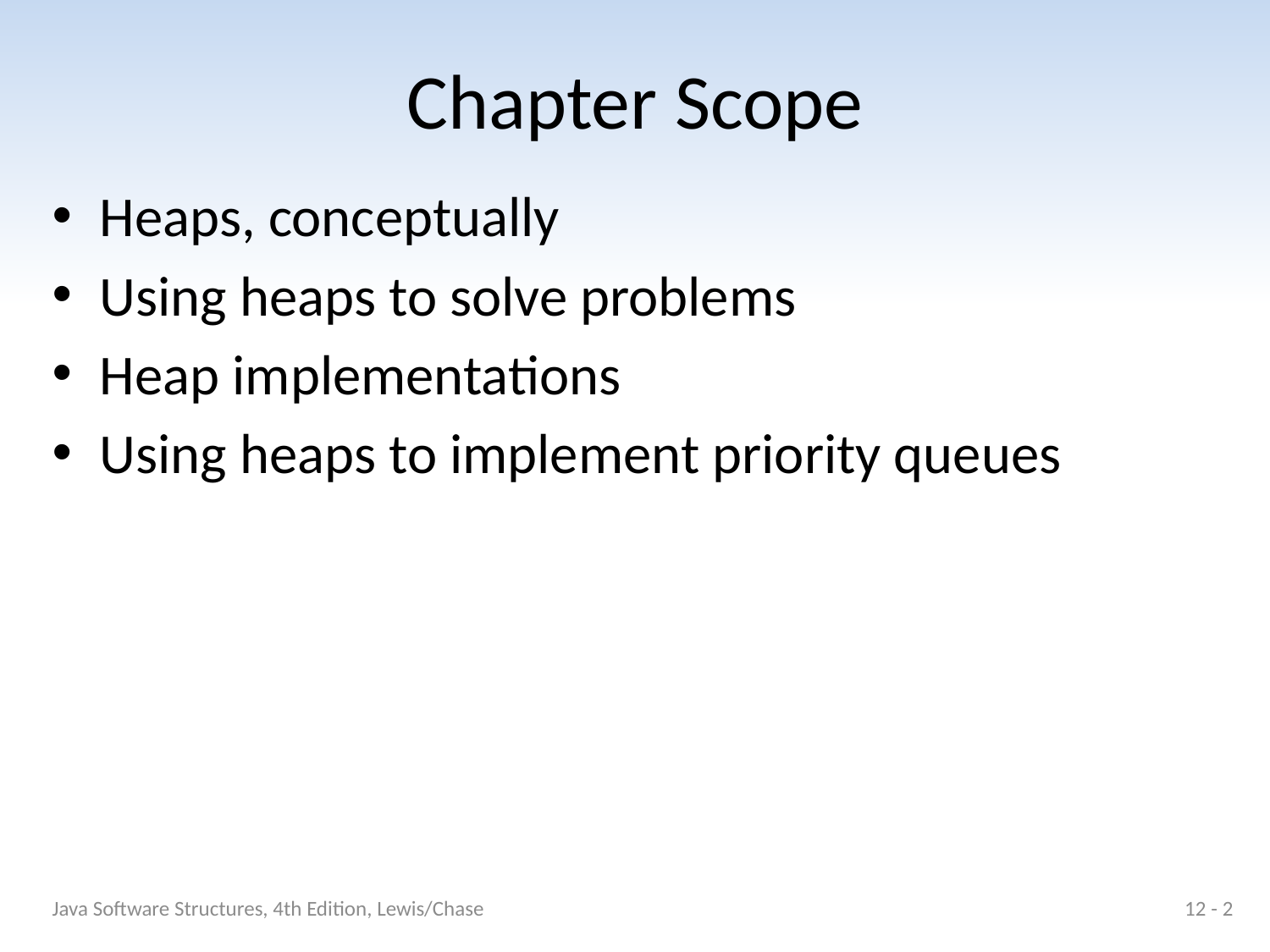

# Chapter Scope
Heaps, conceptually
Using heaps to solve problems
Heap implementations
Using heaps to implement priority queues
Java Software Structures, 4th Edition, Lewis/Chase
12 - 2